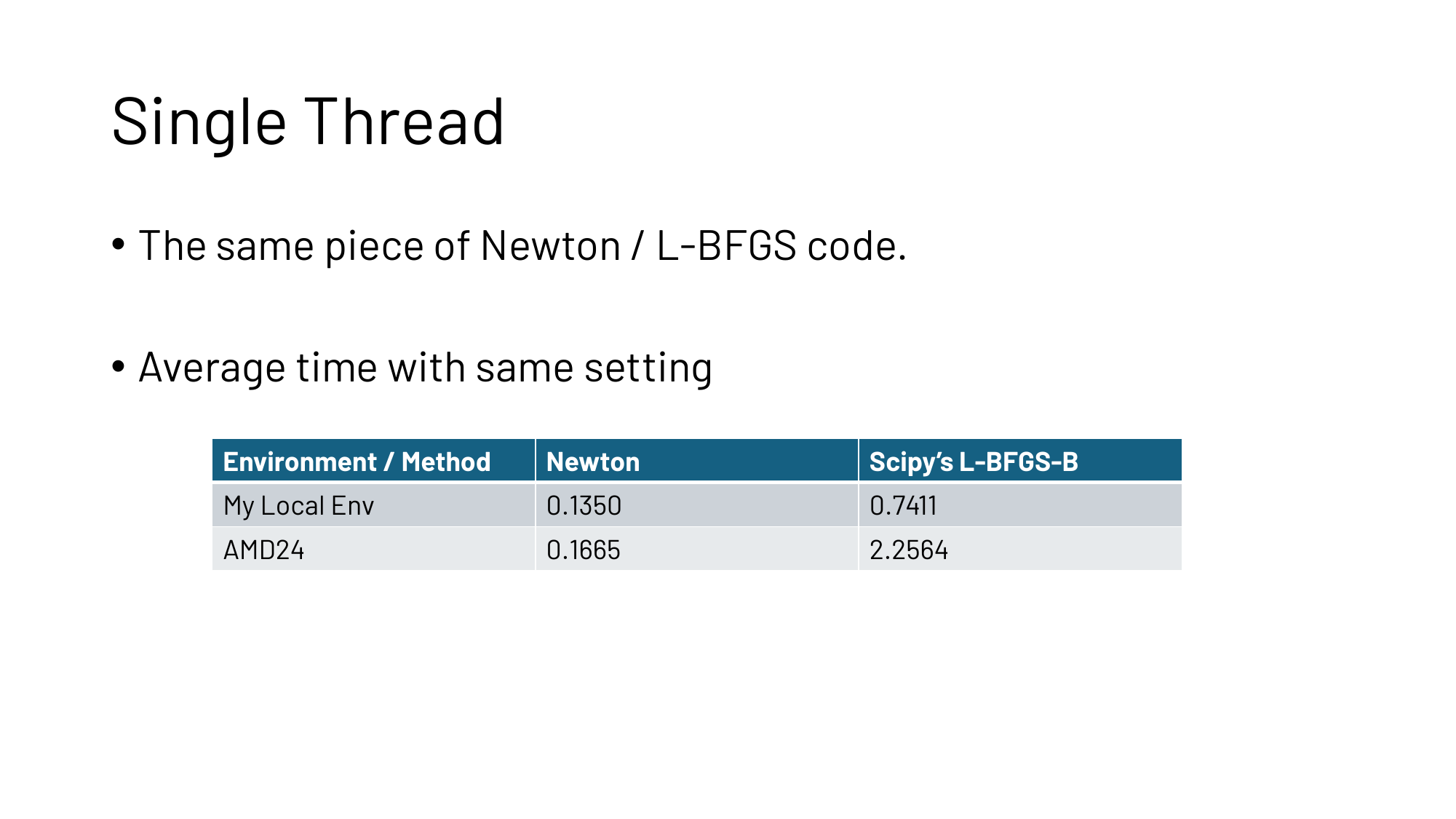

# Single Thread
The same piece of Newton / L-BFGS code.

Average time with same setting
| Environment / Method | Newton | Scipy’s L-BFGS-B |
| --- | --- | --- |
| My Local Env | 0.1350 | 0.7411 |
| AMD24 | 0.1665 | 2.2564 |